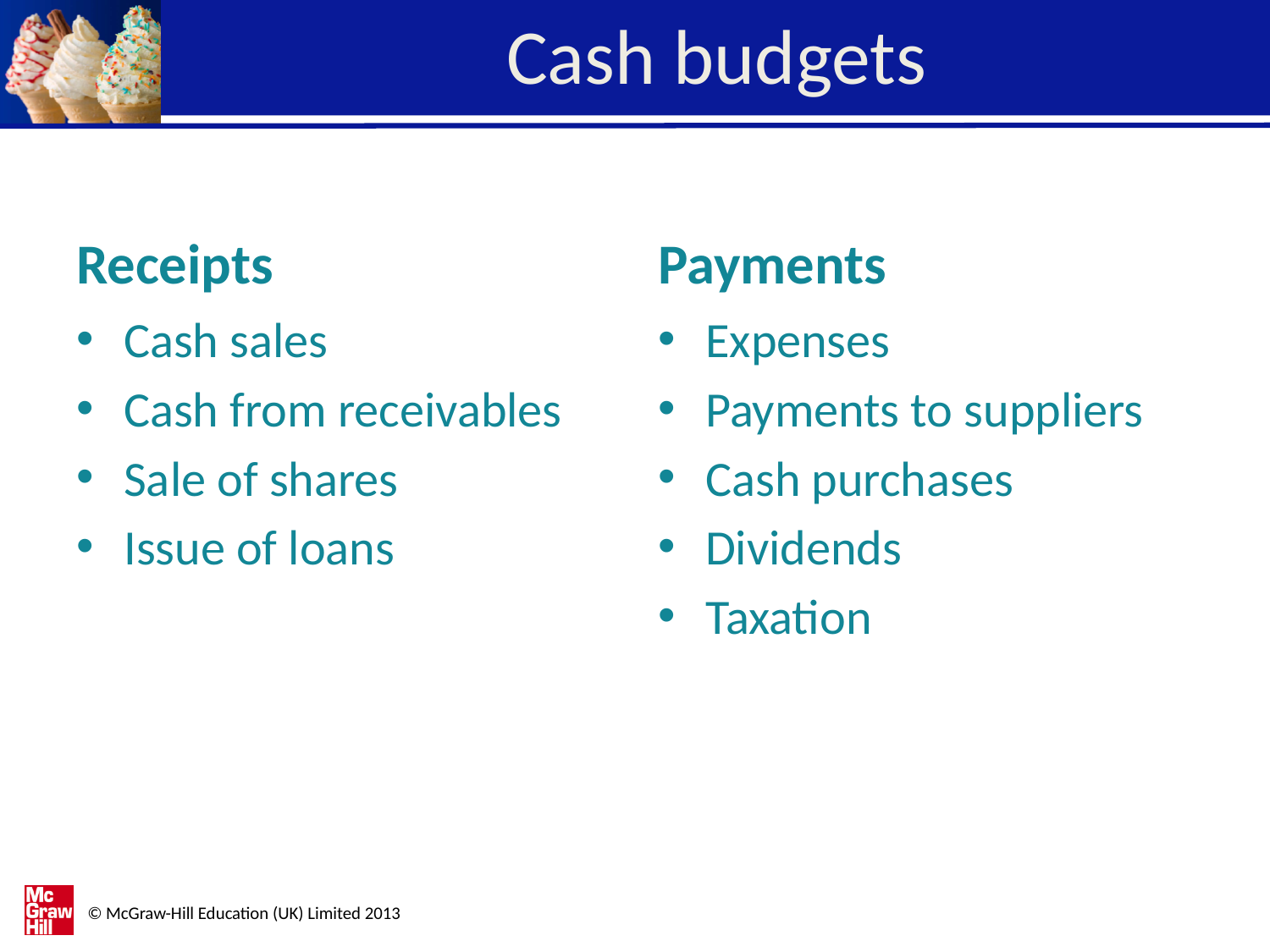

# Cash budgets
Receipts
Payments
Cash sales
Cash from receivables
Sale of shares
Issue of loans

Expenses
Payments to suppliers
Cash purchases
Dividends
Taxation